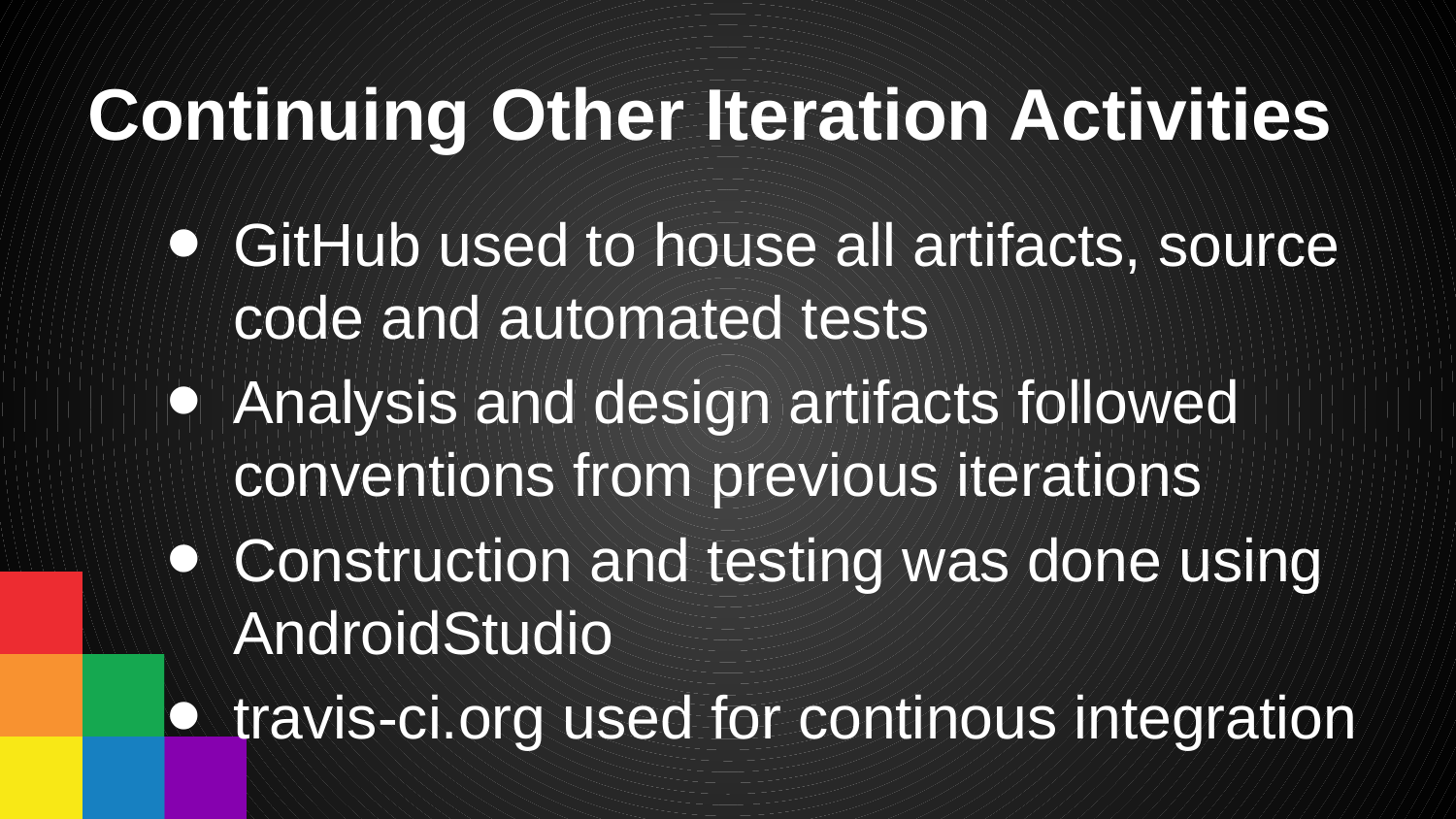

# Continuing Other Iteration Activities
GitHub used to house all artifacts, source code and automated tests
Analysis and design artifacts followed conventions from previous iterations
Construction and testing was done using AndroidStudio
travis-ci.org used for continous integration